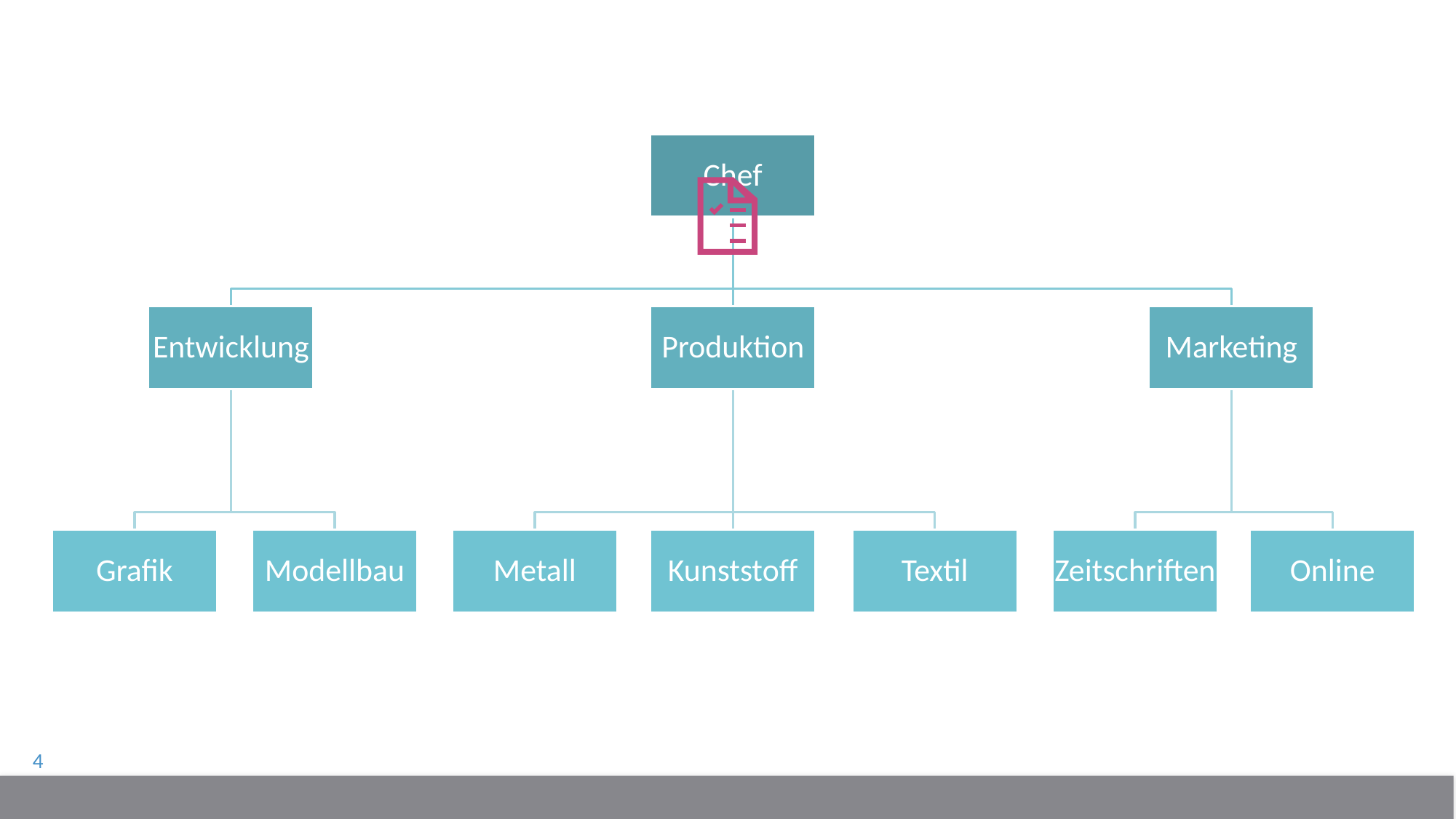

Chef
Entwicklung
Grafik
Modellbau
Produktion
Metall
Kunststoff
Textil
Marketing
Zeitschriften
Online

4